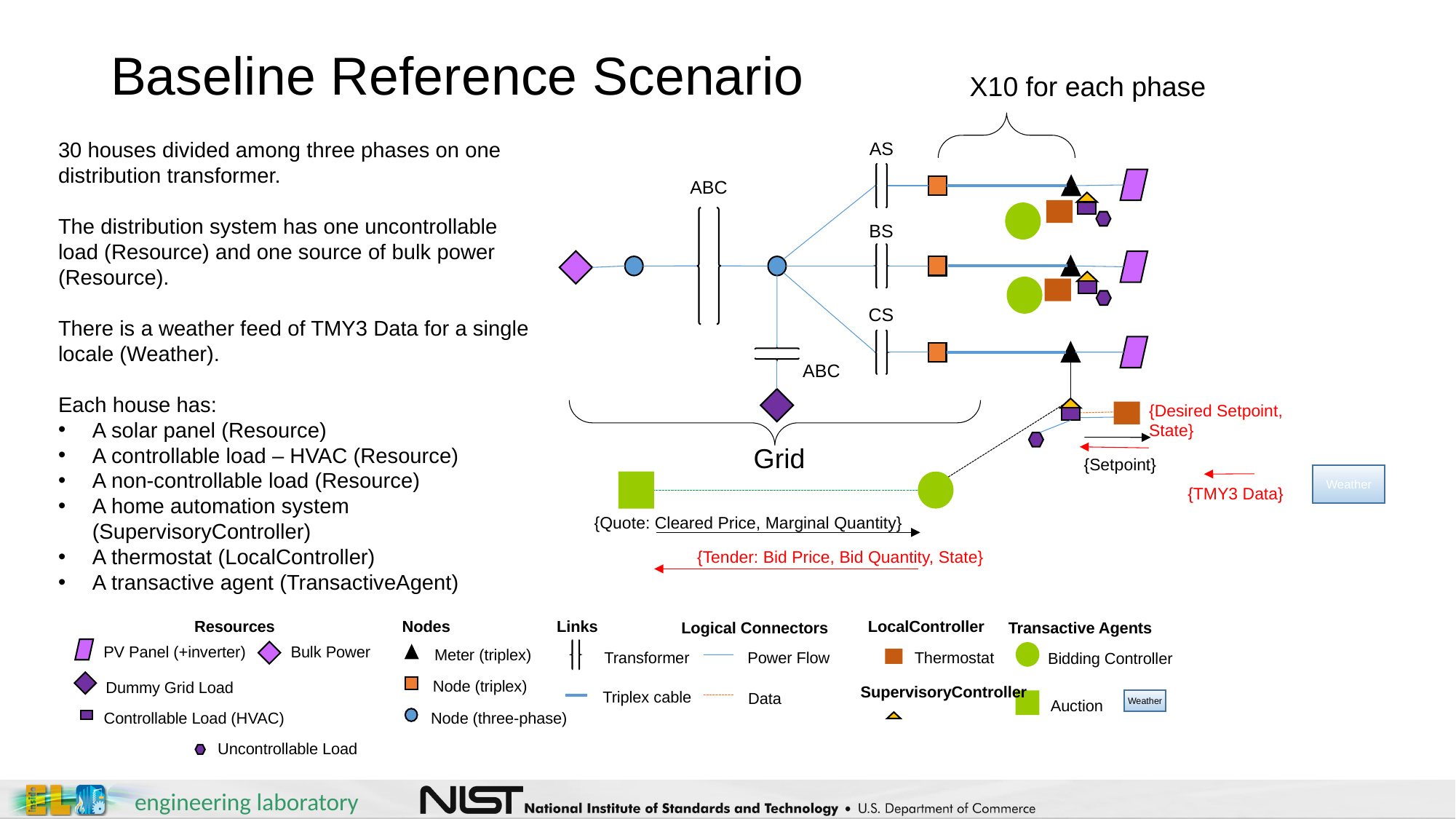

Baseline Reference Scenario
X10 for each phase

30 houses divided among three phases on one distribution transformer.

The distribution system has one uncontrollable load (Resource) and one source of bulk power (Resource).

There is a weather feed of TMY3 Data for a single locale (Weather).

Each house has:
A solar panel (Resource)
A controllable load – HVAC (Resource)
A non-controllable load (Resource)
A home automation system (SupervisoryController)
A thermostat (LocalController)
A transactive agent (TransactiveAgent)
AS

ABC

BS

CS

ABC

{Desired Setpoint,
State}

Grid
{Setpoint}
Weather

{TMY3 Data}
{Quote: Cleared Price, Marginal Quantity}
{Tender: Bid Price, Bid Quantity, State}
LocalController
Resources
Nodes
Links
Logical Connectors
Transactive Agents
Bulk Power
PV Panel (+inverter)

Meter (triplex)

Transformer
Power Flow
Thermostat
Bidding Controller

Node (triplex)

Dummy Grid Load
SupervisoryController

Triplex cable
Data
Weather
Auction

Controllable Load (HVAC)
Node (three-phase)

Uncontrollable Load